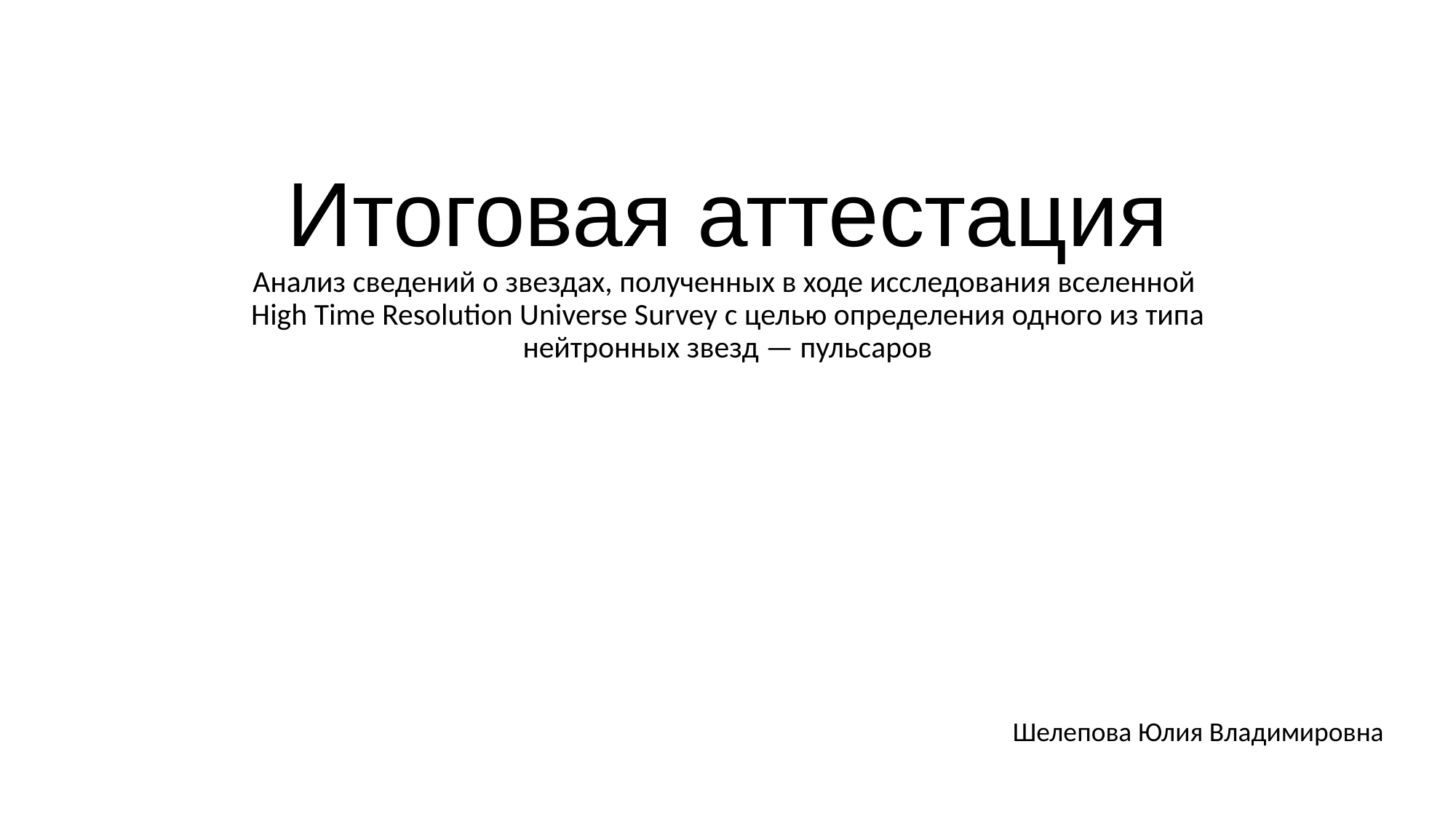

# Итоговая аттестация Анализ сведений о звездах, полученных в ходе исследования вселенной  High Time Resolution Universe Survey с целью определения одного из типа нейтронных звезд — пульсаров
Шелепова Юлия Владимировна